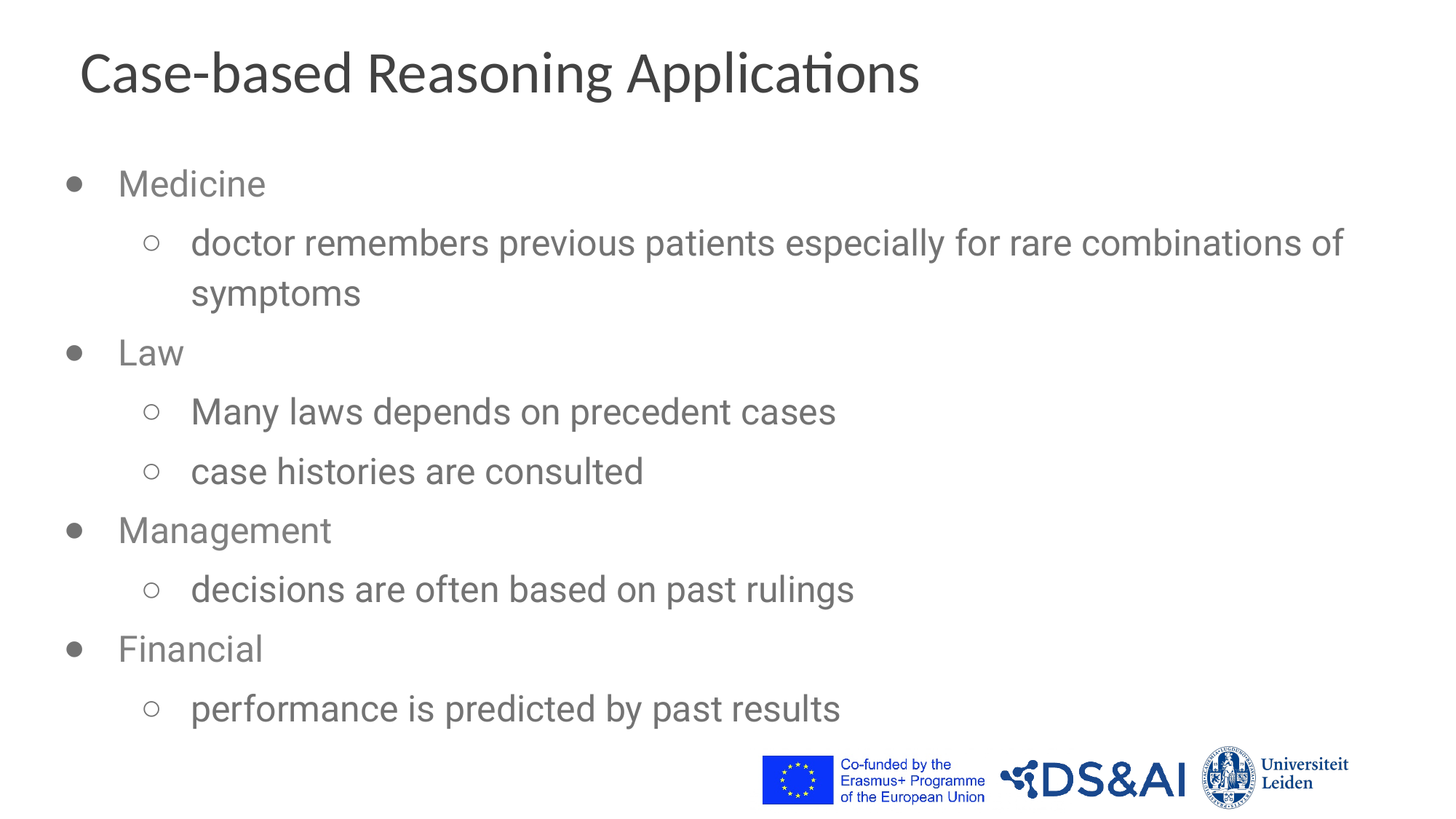

# Case-based Reasoning Applications
Medicine
doctor remembers previous patients especially for rare combinations of symptoms
Law
Many laws depends on precedent cases
case histories are consulted
Management
decisions are often based on past rulings
Financial
performance is predicted by past results